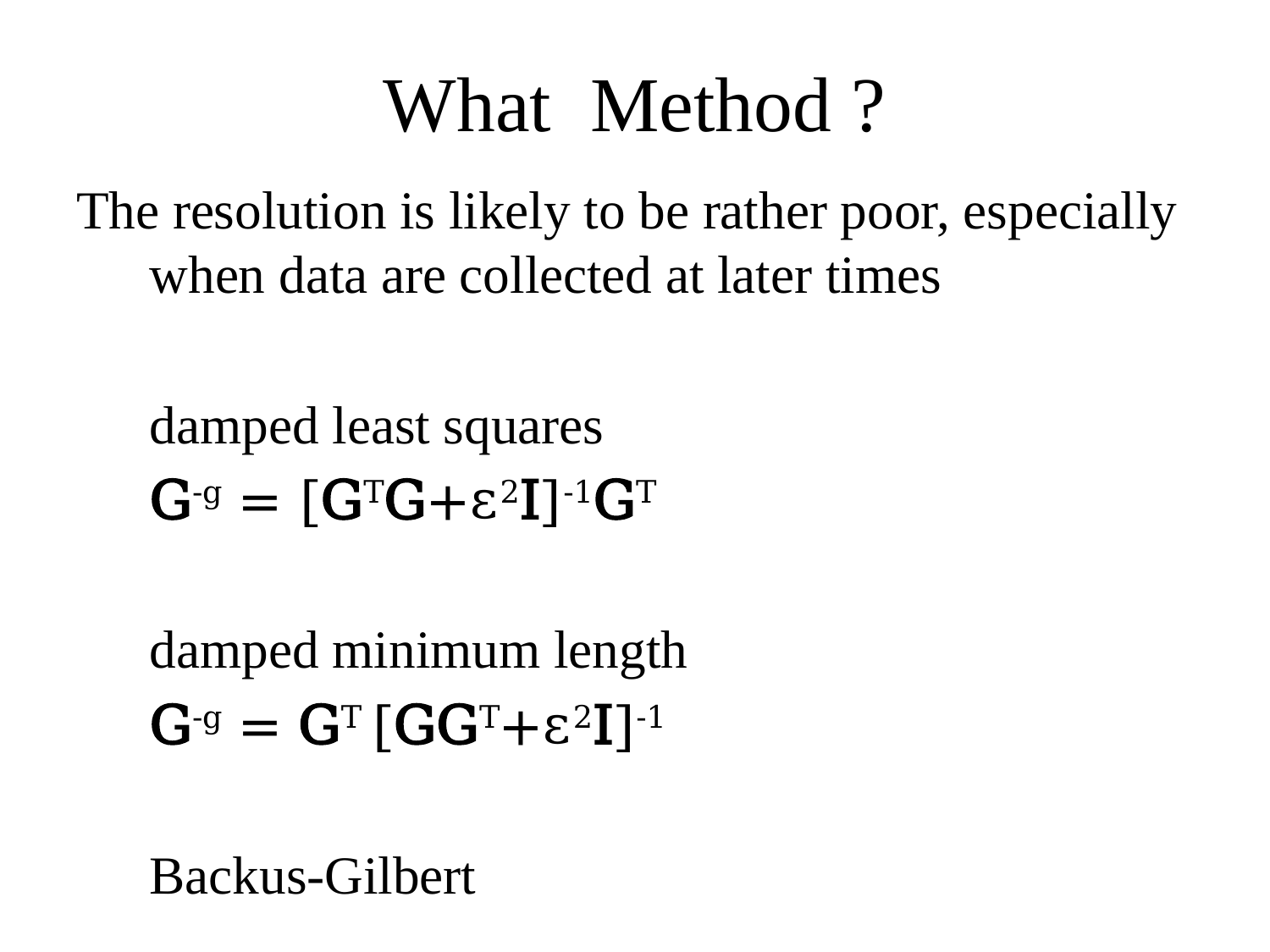

# What  Method ?
The resolution is likely to be rather poor, especially when data are collected at later times

	damped least squares
		G-g = [GTG+ε2I]-1GT

	damped minimum length
		G-g = GT [GGT+ε2I]-1

	Backus-Gilbert